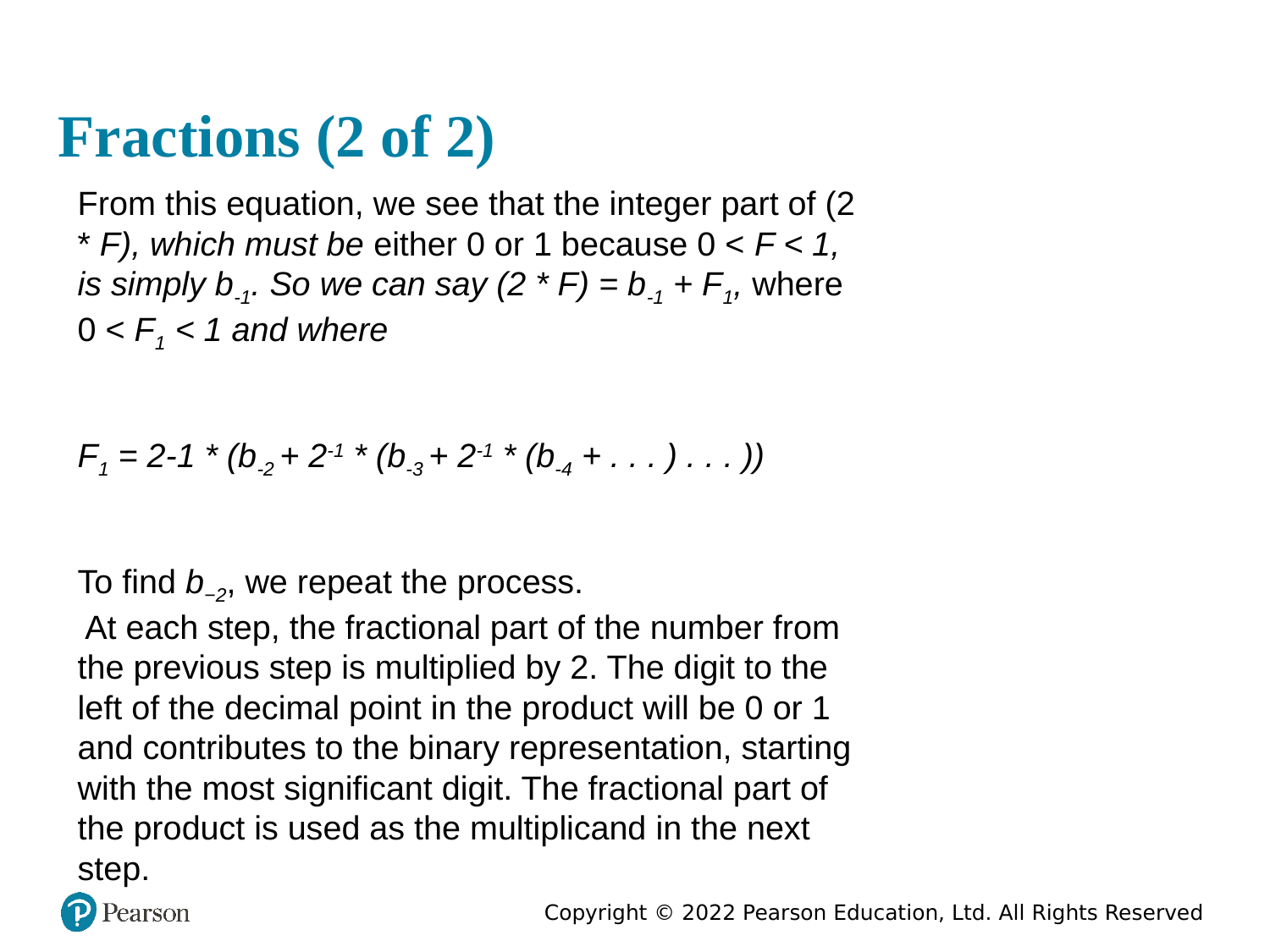

Fractions (2 of 2)
# From this equation, we see that the integer part of (2 * F), which must be either 0 or 1 because 0 < F < 1, is simply b-1. So we can say (2 * F) = b-1 + F1, where 0 < F1 < 1 and where F1 = 2-1 * (b-2 + 2-1 * (b-3 + 2-1 * (b-4 + . . . ) . . . )) To find b−2, we repeat the process. At each step, the fractional part of the number from the previous step is multiplied by 2. The digit to the left of the decimal point in the product will be 0 or 1 and contributes to the binary representation, starting with the most significant digit. The fractional part of the product is used as the multiplicand in the next step.